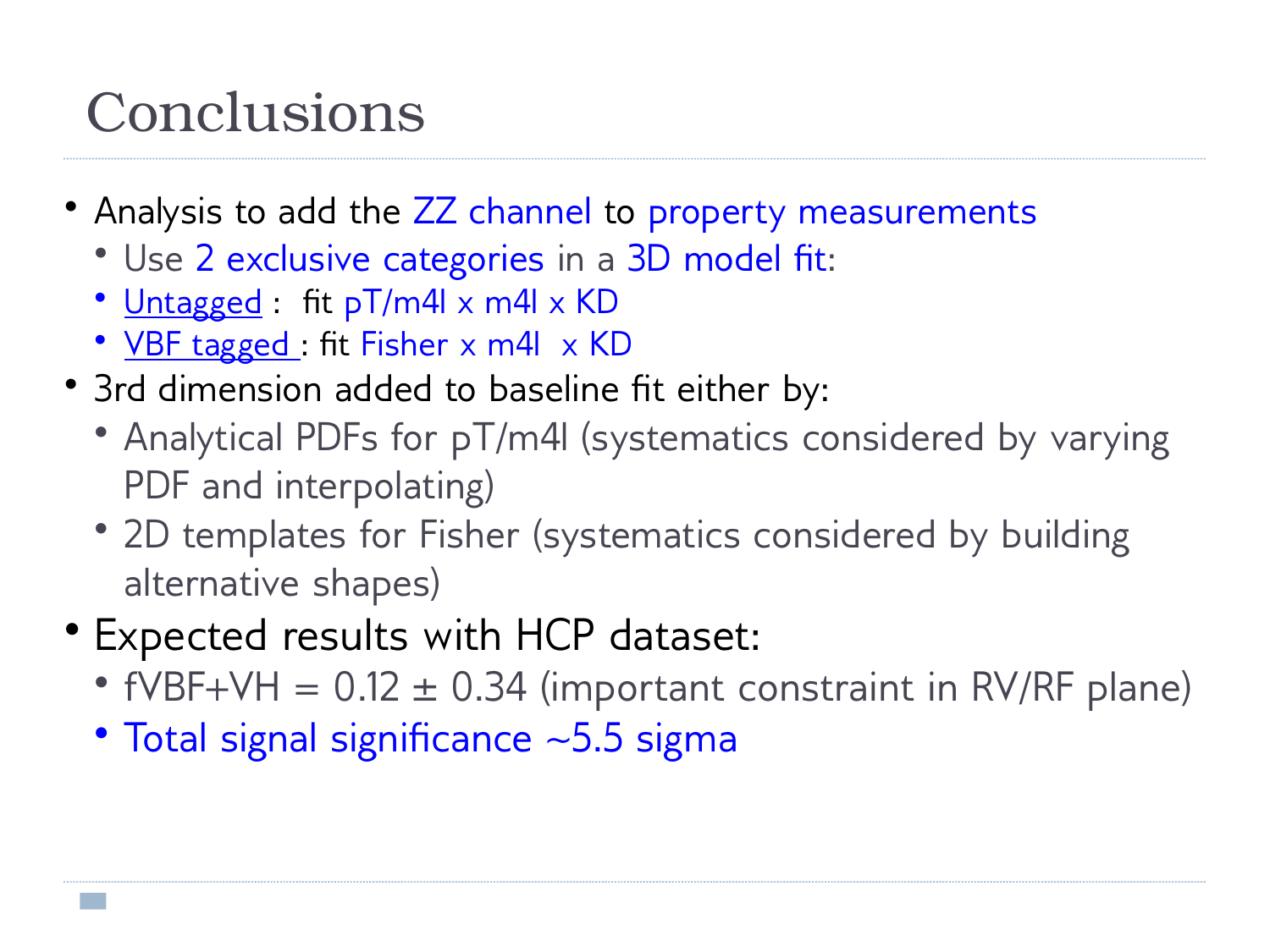

25
Conclusions
Analysis to add the ZZ channel to property measurements
Use 2 exclusive categories in a 3D model fit:
Untagged :  fit pT/m4l x m4l x KD
VBF tagged : fit Fisher x m4l  x KD
3rd dimension added to baseline fit either by:
Analytical PDFs for pT/m4l (systematics considered by varying PDF and interpolating)
2D templates for Fisher (systematics considered by building alternative shapes)
Expected results with HCP dataset:
fVBF+VH = 0.12 ± 0.34 (important constraint in RV/RF plane)
Total signal significance ~5.5 sigma